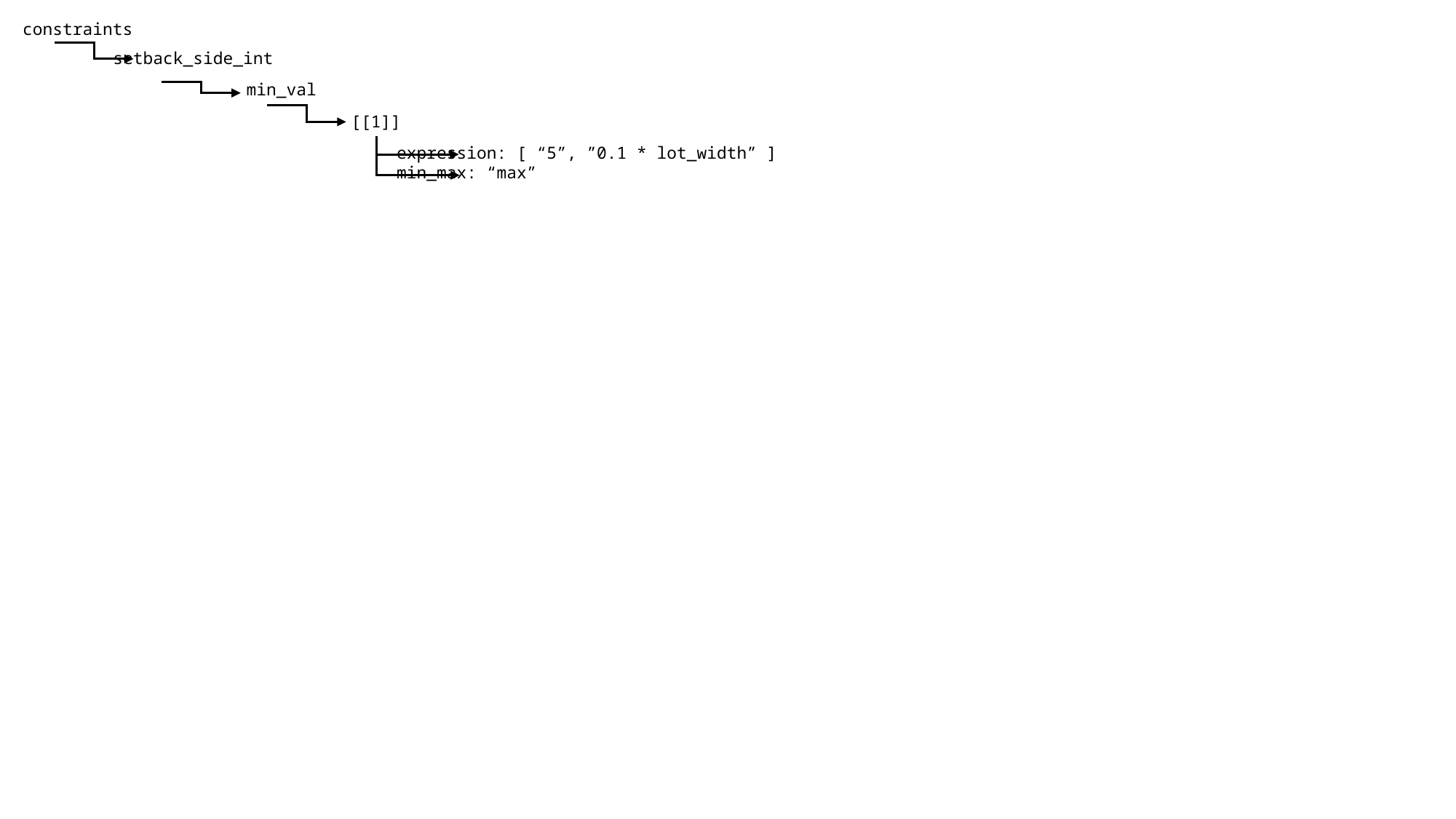

constraints
setback_side_int
min_val
[[1]]
expression: [ “5”, ”0.1 * lot_width” ]
min_max: “max”